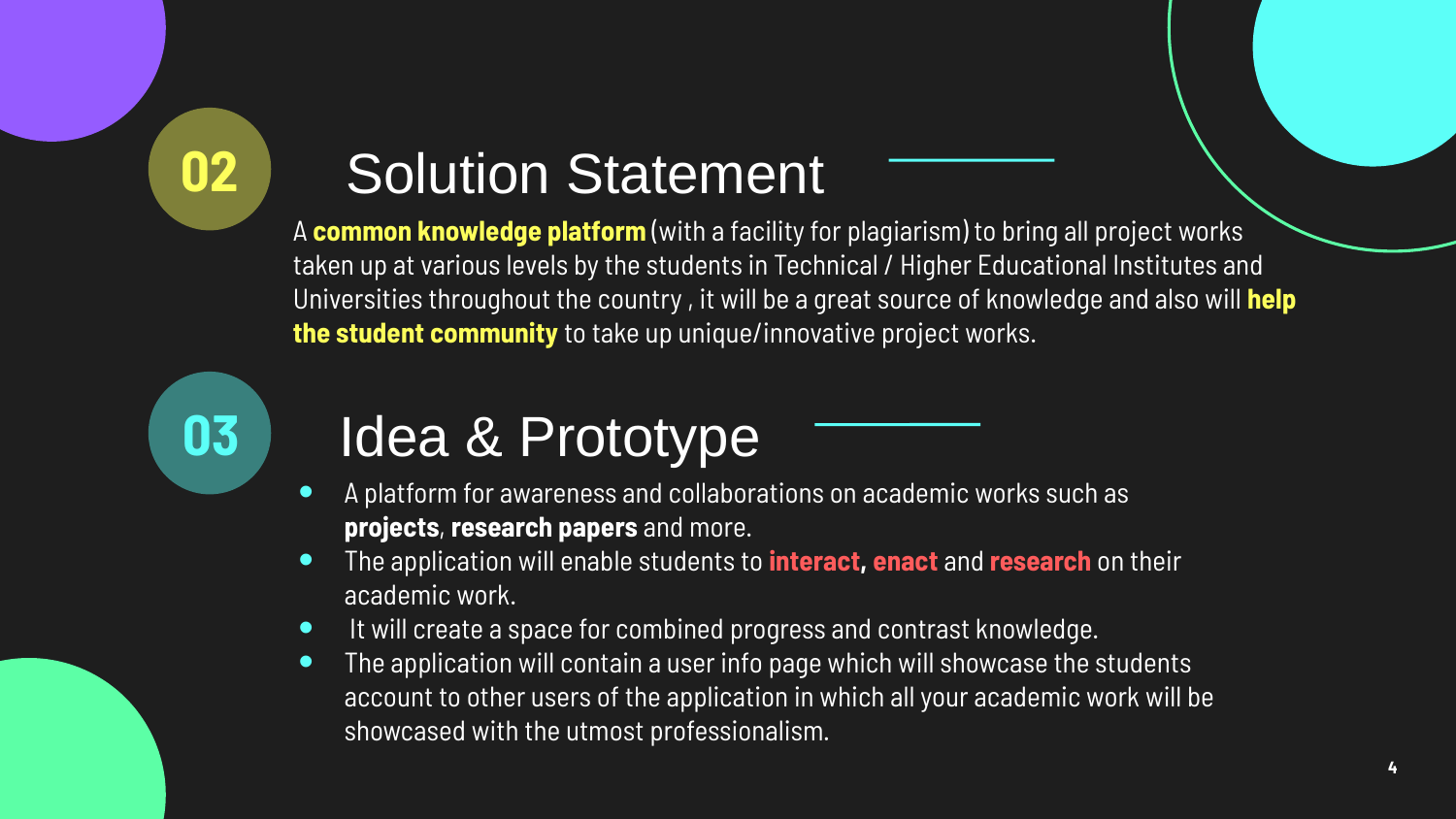

Solution Statement
02
A common knowledge platform (with a facility for plagiarism) to bring all project works taken up at various levels by the students in Technical / Higher Educational Institutes and Universities throughout the country , it will be a great source of knowledge and also will help the student community to take up unique/innovative project works.

03

# Idea & Prototype
A platform for awareness and collaborations on academic works such as projects, research papers and more.
The application will enable students to interact, enact and research on their academic work.
 It will create a space for combined progress and contrast knowledge.
The application will contain a user info page which will showcase the students account to other users of the application in which all your academic work will be showcased with the utmost professionalism.
4